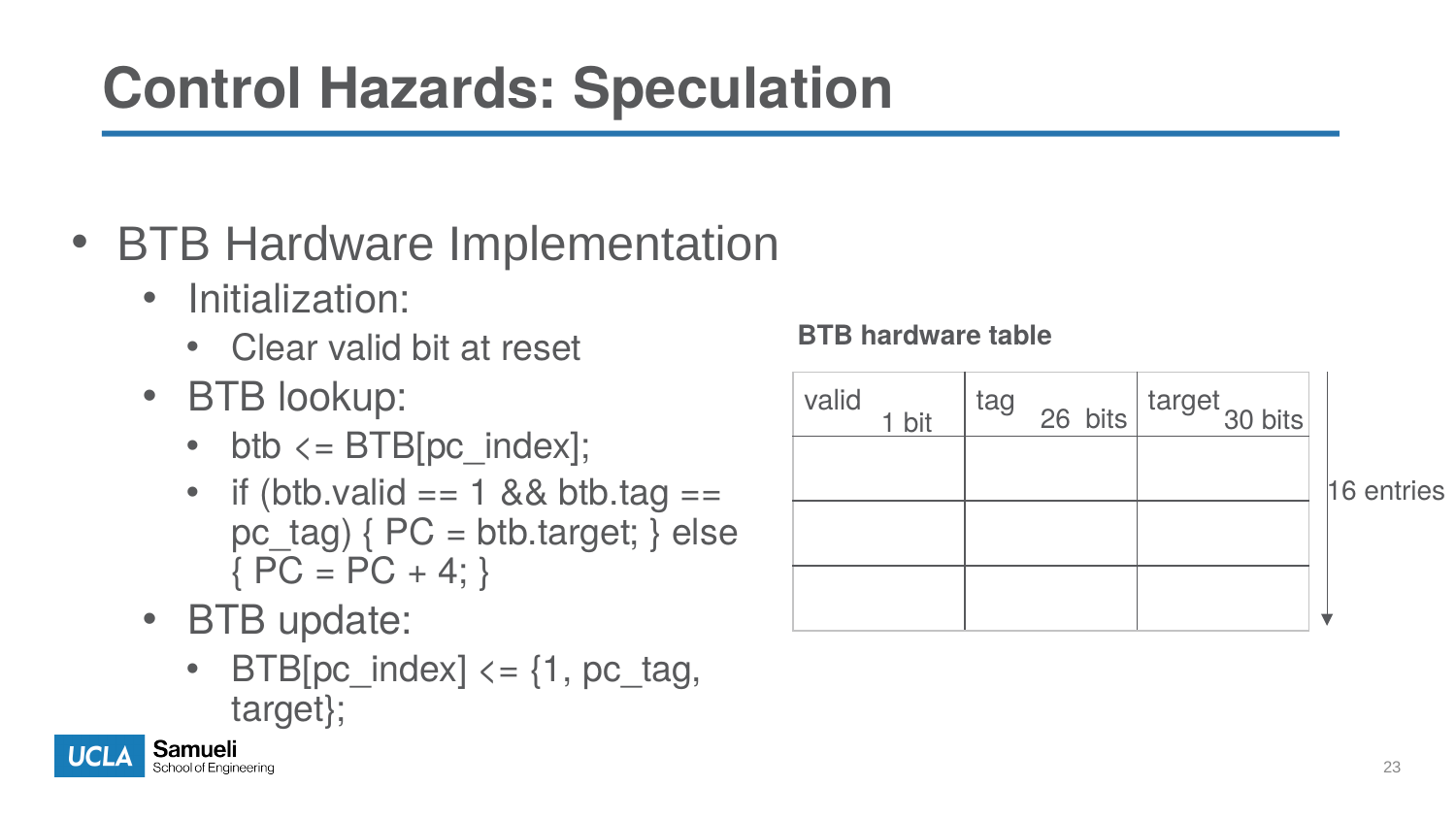

Control Hazards: Speculation
BTB Hardware Implementation
Initialization:
Clear valid bit at reset
BTB lookup:
btb <= BTB[pc_index];
if (btb.valid == 1 && btb.tag == pc_tag) { PC = btb.target; } else { PC = PC + 4; }
BTB update:
BTB[pc_index] <= {1, pc_tag, target};

BTB hardware table
| valid | tag | target |
| --- | --- | --- |
|  |  |  |
|  |  |  |
|  |  |  |
26  bits
30 bits
1 bit
16 entries
23